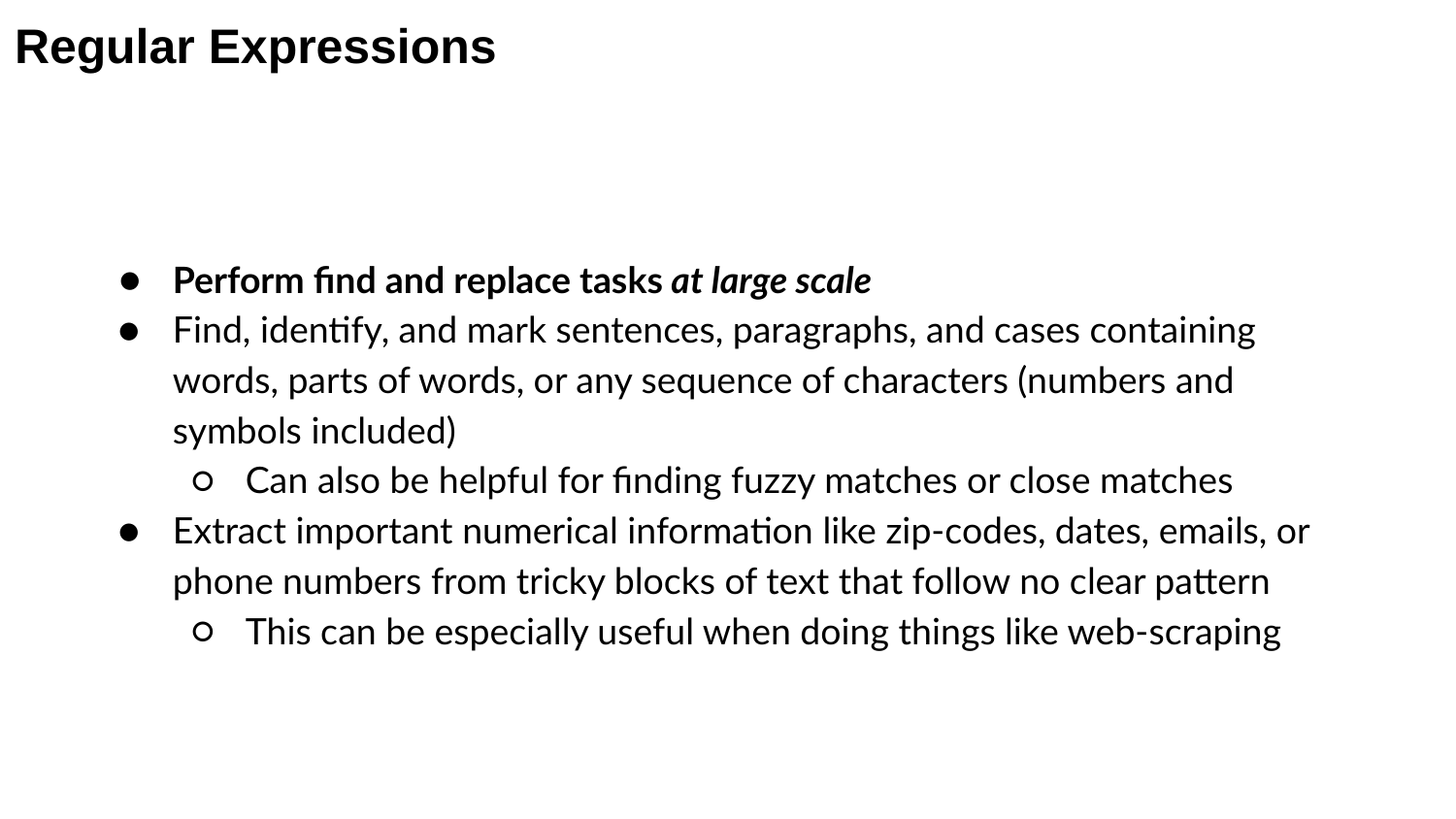

Regular Expressions
Perform find and replace tasks at large scale
Find, identify, and mark sentences, paragraphs, and cases containing words, parts of words, or any sequence of characters (numbers and symbols included)
Can also be helpful for finding fuzzy matches or close matches
Extract important numerical information like zip-codes, dates, emails, or phone numbers from tricky blocks of text that follow no clear pattern
This can be especially useful when doing things like web-scraping